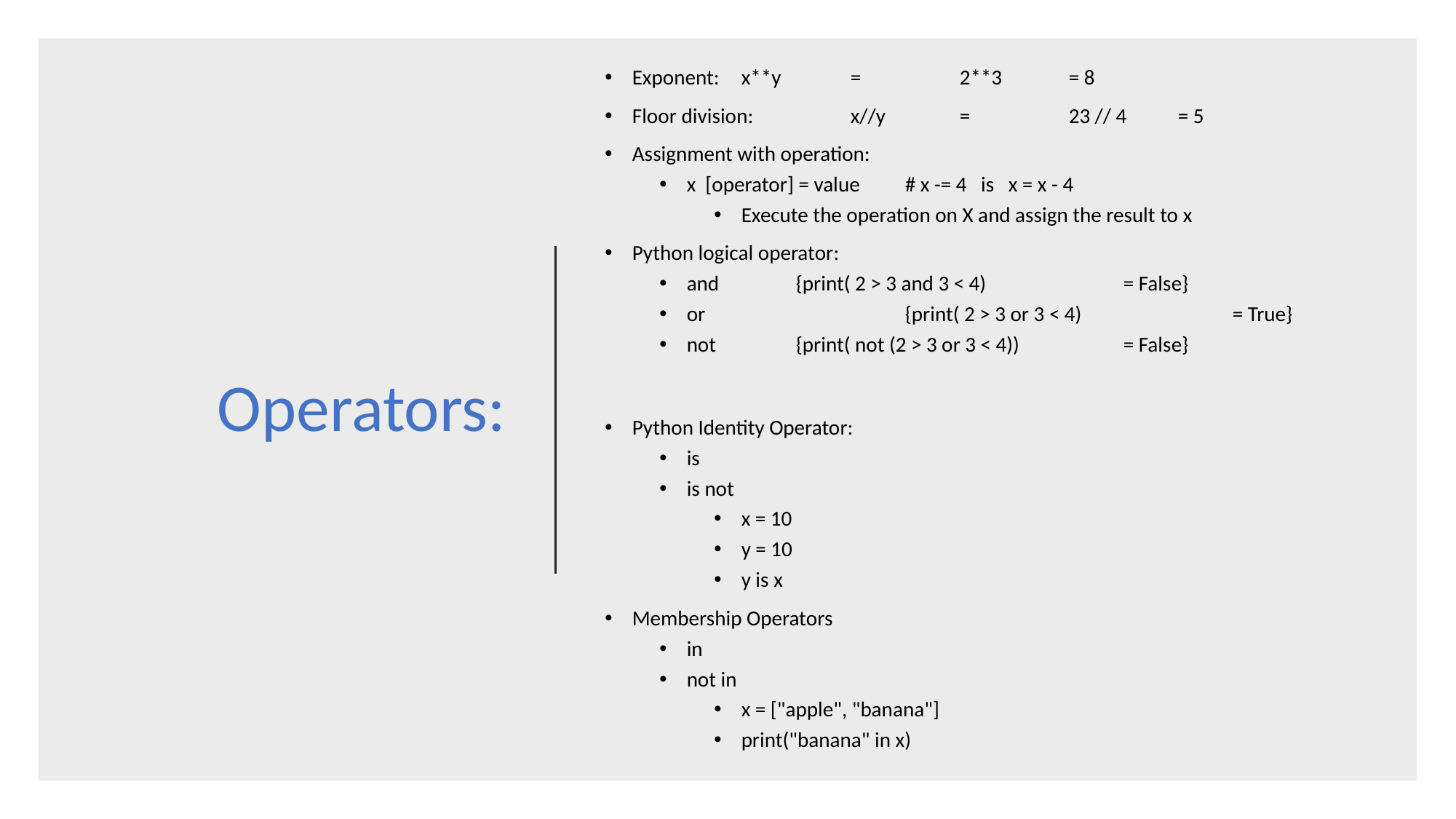

Exponent: 	x**y	= 	2**3	= 8
Floor division:	x//y	= 	23 // 4	= 5
Assignment with operation:
x  [operator] = value	# x -= 4   is   x = x - 4
Execute the operation on X and assign the result to x
Python logical operator:
and	{print( 2 > 3 and 3 < 4) 		= False}
or		{print( 2 > 3 or 3 < 4) 		= True}
not	{print( not (2 > 3 or 3 < 4)) 	= False}

Python Identity Operator:
is
is not
x = 10
y = 10
y is x
Membership Operators
in
not in
x = ["apple", "banana"]
print("banana" in x)

# Operators: